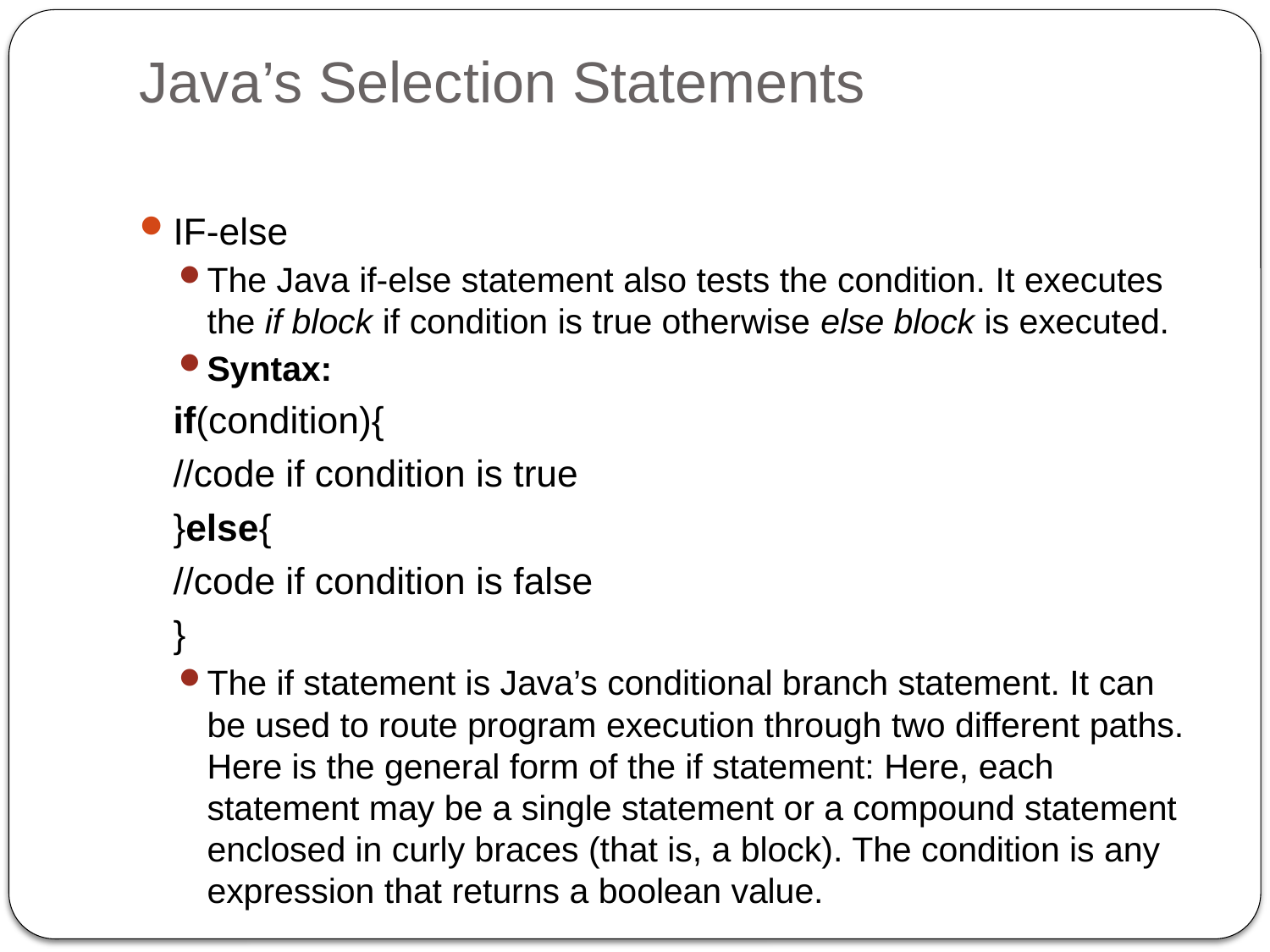

# Java’s Selection Statements
IF-else
The Java if-else statement also tests the condition. It executes the if block if condition is true otherwise else block is executed.
Syntax:
		if(condition){
		//code if condition is true
		}else{
		//code if condition is false
		}
The if statement is Java’s conditional branch statement. It can be used to route program execution through two different paths. Here is the general form of the if statement: Here, each statement may be a single statement or a compound statement enclosed in curly braces (that is, a block). The condition is any expression that returns a boolean value.